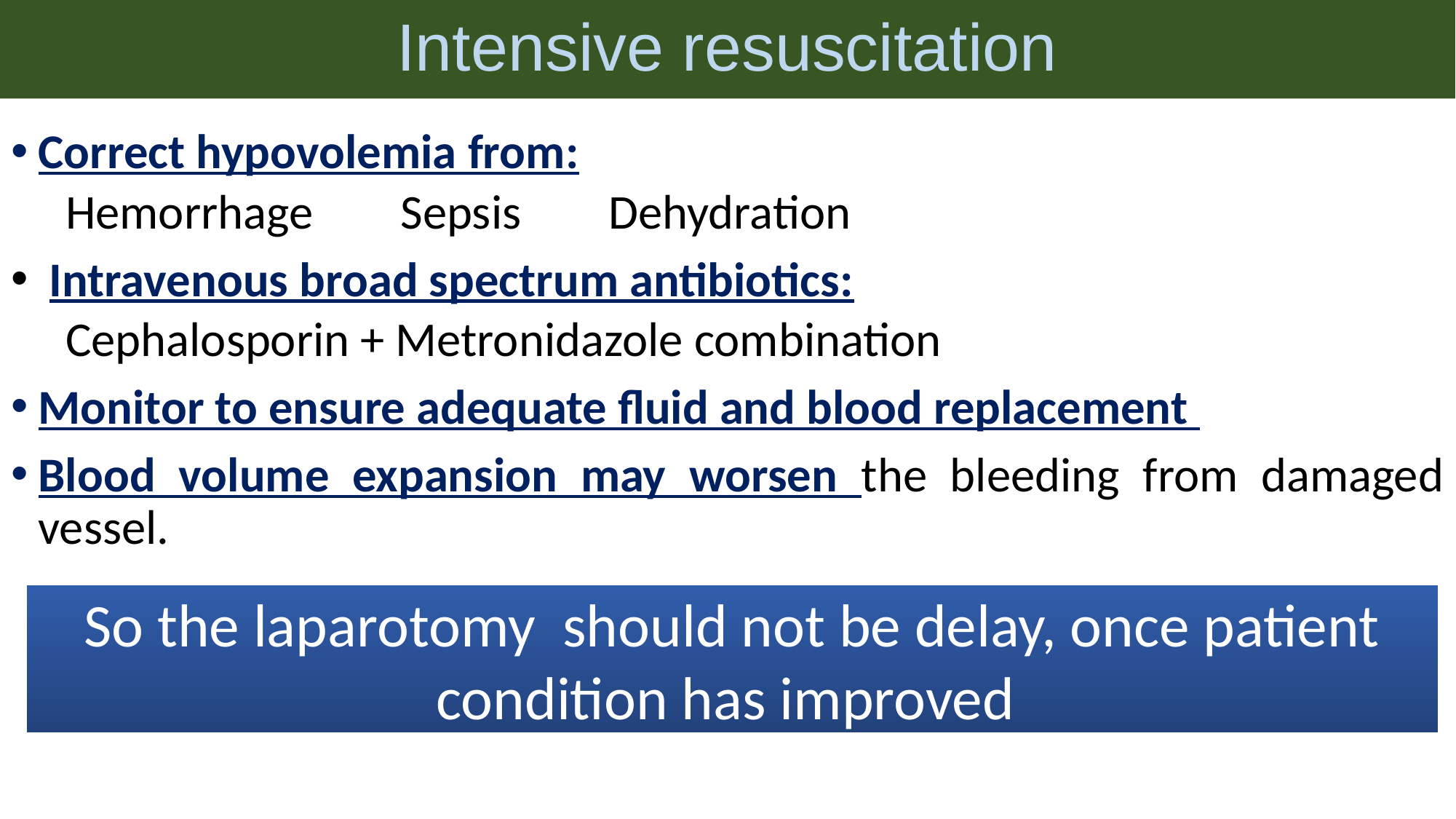

# Intensive resuscitation
Correct hypovolemia from:
Hemorrhage        Sepsis        Dehydration
 Intravenous broad spectrum antibiotics:
Cephalosporin + Metronidazole combination
Monitor to ensure adequate fluid and blood replacement
Blood volume expansion may worsen the bleeding from damaged vessel.

So the laparotomy  should not be delay, once patient condition has improved